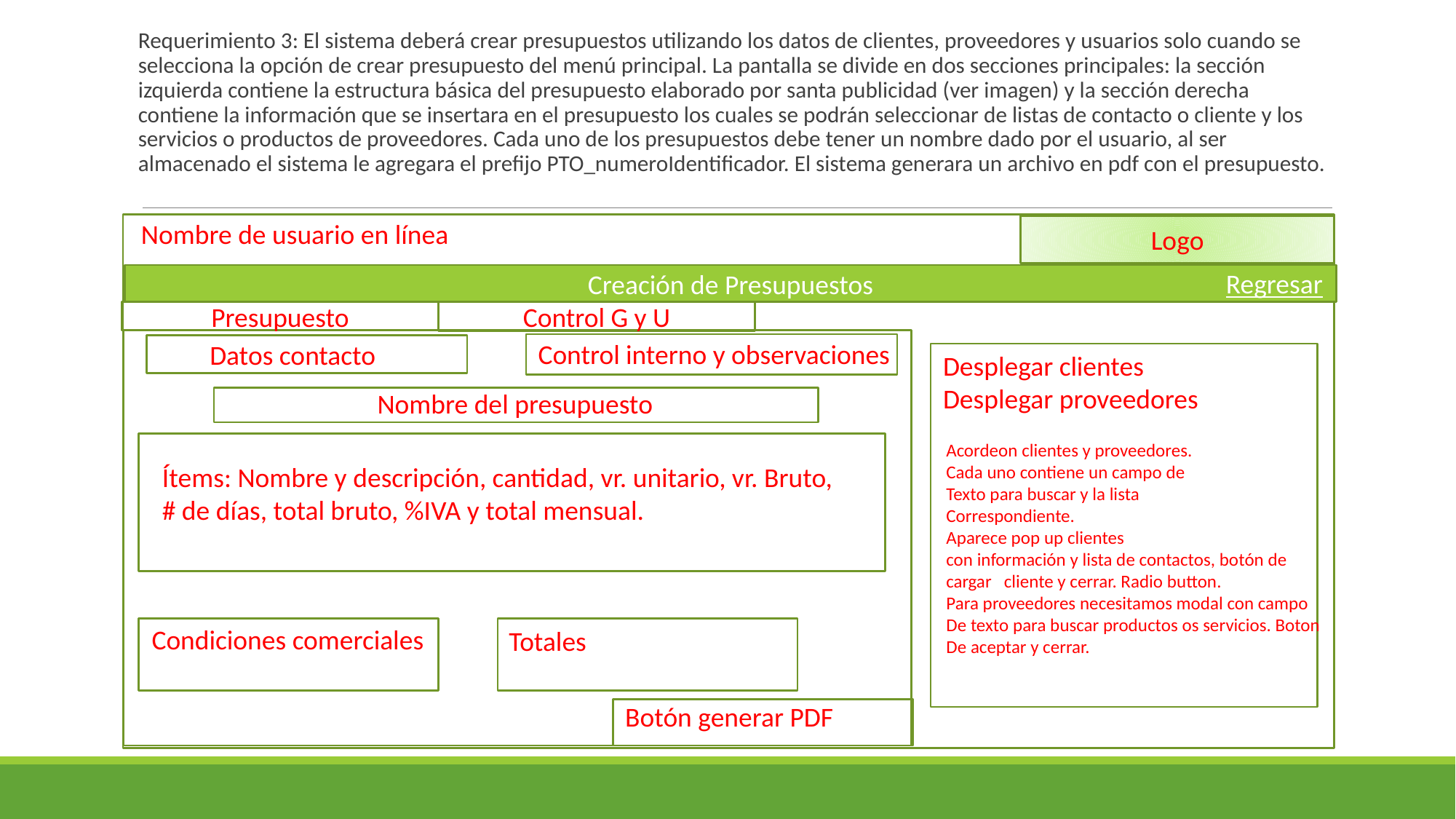

Requerimiento 3: El sistema deberá crear presupuestos utilizando los datos de clientes, proveedores y usuarios solo cuando se selecciona la opción de crear presupuesto del menú principal. La pantalla se divide en dos secciones principales: la sección izquierda contiene la estructura básica del presupuesto elaborado por santa publicidad (ver imagen) y la sección derecha contiene la información que se insertara en el presupuesto los cuales se podrán seleccionar de listas de contacto o cliente y los servicios o productos de proveedores. Cada uno de los presupuestos debe tener un nombre dado por el usuario, al ser almacenado el sistema le agregara el prefijo PTO_numeroIdentificador. El sistema generara un archivo en pdf con el presupuesto.
Nombre de usuario en línea

Logo
Regresar
Creación de Presupuestos
Presupuesto
Control G y U

Control interno y observaciones
Datos contacto

Desplegar clientes
Desplegar proveedores
Nombre del presupuesto

Acordeon clientes y proveedores.
Cada uno contiene un campo de
Texto para buscar y la lista
Correspondiente.
Aparece pop up clientes
con información y lista de contactos, botón de
cargar   cliente y cerrar. Radio button.
Para proveedores necesitamos modal con campo
De texto para buscar productos os servicios. Boton
De aceptar y cerrar.

Ítems: Nombre y descripción, cantidad, vr. unitario, vr. Bruto,
# de días, total bruto, %IVA y total mensual.
Condiciones comerciales

Totales
Botón generar PDF